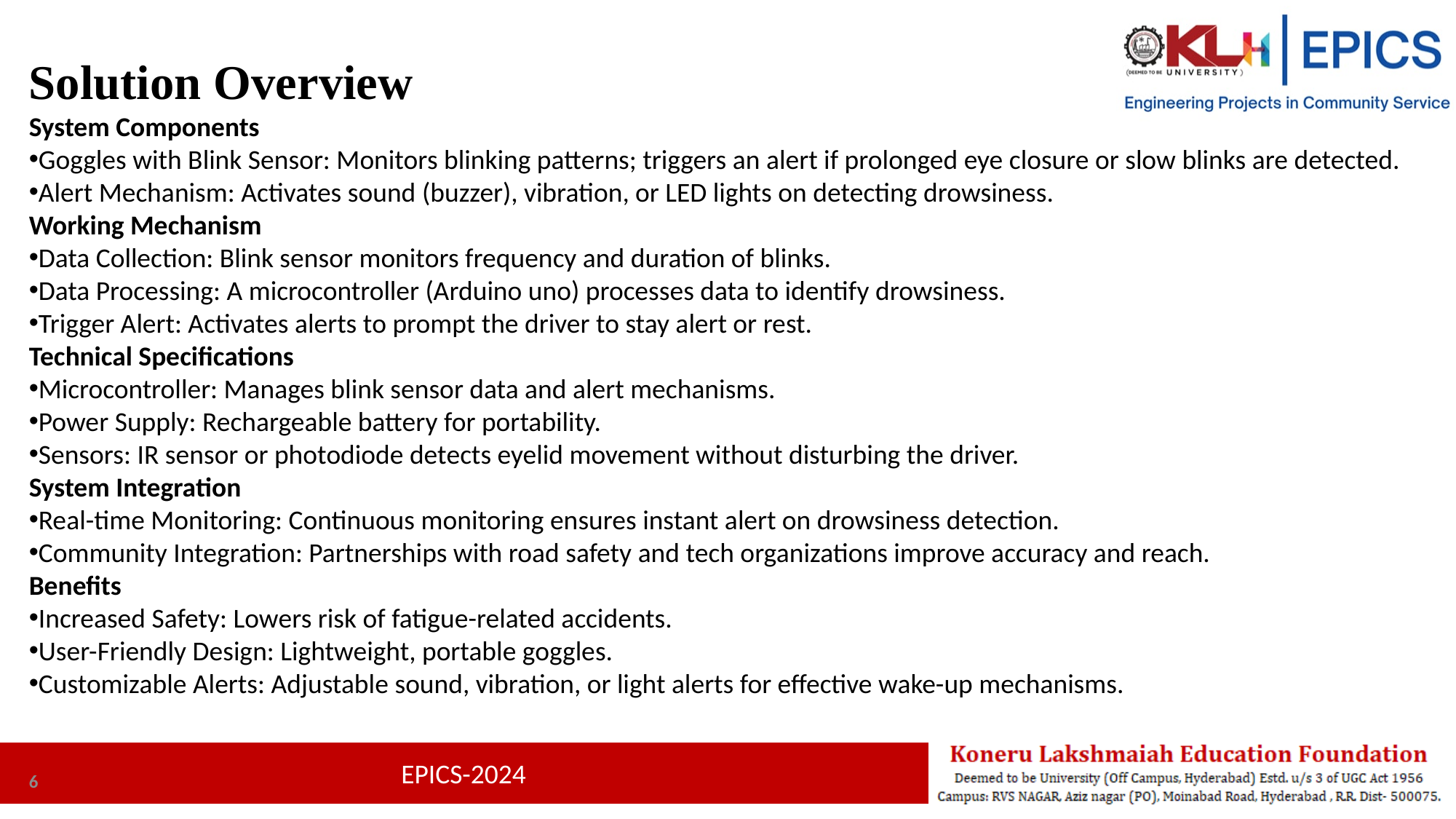

Solution Overview
System Components
Goggles with Blink Sensor: Monitors blinking patterns; triggers an alert if prolonged eye closure or slow blinks are detected.
Alert Mechanism: Activates sound (buzzer), vibration, or LED lights on detecting drowsiness.
Working Mechanism
Data Collection: Blink sensor monitors frequency and duration of blinks.
Data Processing: A microcontroller (Arduino uno) processes data to identify drowsiness.
Trigger Alert: Activates alerts to prompt the driver to stay alert or rest.
Technical Specifications
Microcontroller: Manages blink sensor data and alert mechanisms.
Power Supply: Rechargeable battery for portability.
Sensors: IR sensor or photodiode detects eyelid movement without disturbing the driver.
System Integration
Real-time Monitoring: Continuous monitoring ensures instant alert on drowsiness detection.
Community Integration: Partnerships with road safety and tech organizations improve accuracy and reach.
Benefits
Increased Safety: Lowers risk of fatigue-related accidents.
User-Friendly Design: Lightweight, portable goggles.
Customizable Alerts: Adjustable sound, vibration, or light alerts for effective wake-up mechanisms.

6